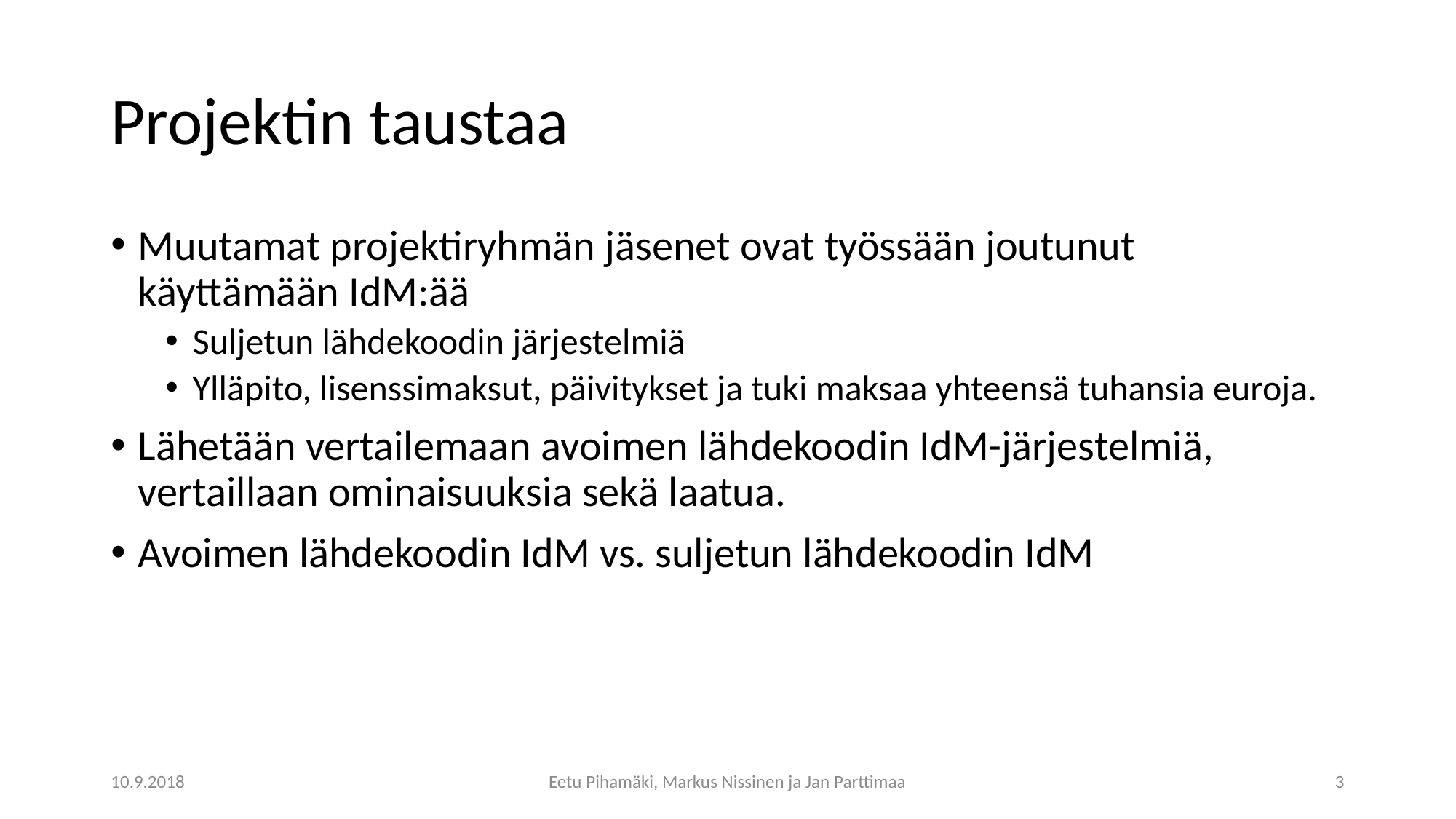

# Projektin taustaa
Muutamat projektiryhmän jäsenet ovat työssään joutunut käyttämään IdM:ää
Suljetun lähdekoodin järjestelmiä
Ylläpito, lisenssimaksut, päivitykset ja tuki maksaa yhteensä tuhansia euroja.
Lähetään vertailemaan avoimen lähdekoodin IdM-järjestelmiä, vertaillaan ominaisuuksia sekä laatua.
Avoimen lähdekoodin IdM vs. suljetun lähdekoodin IdM
10.9.2018
Eetu Pihamäki, Markus Nissinen ja Jan Parttimaa
3